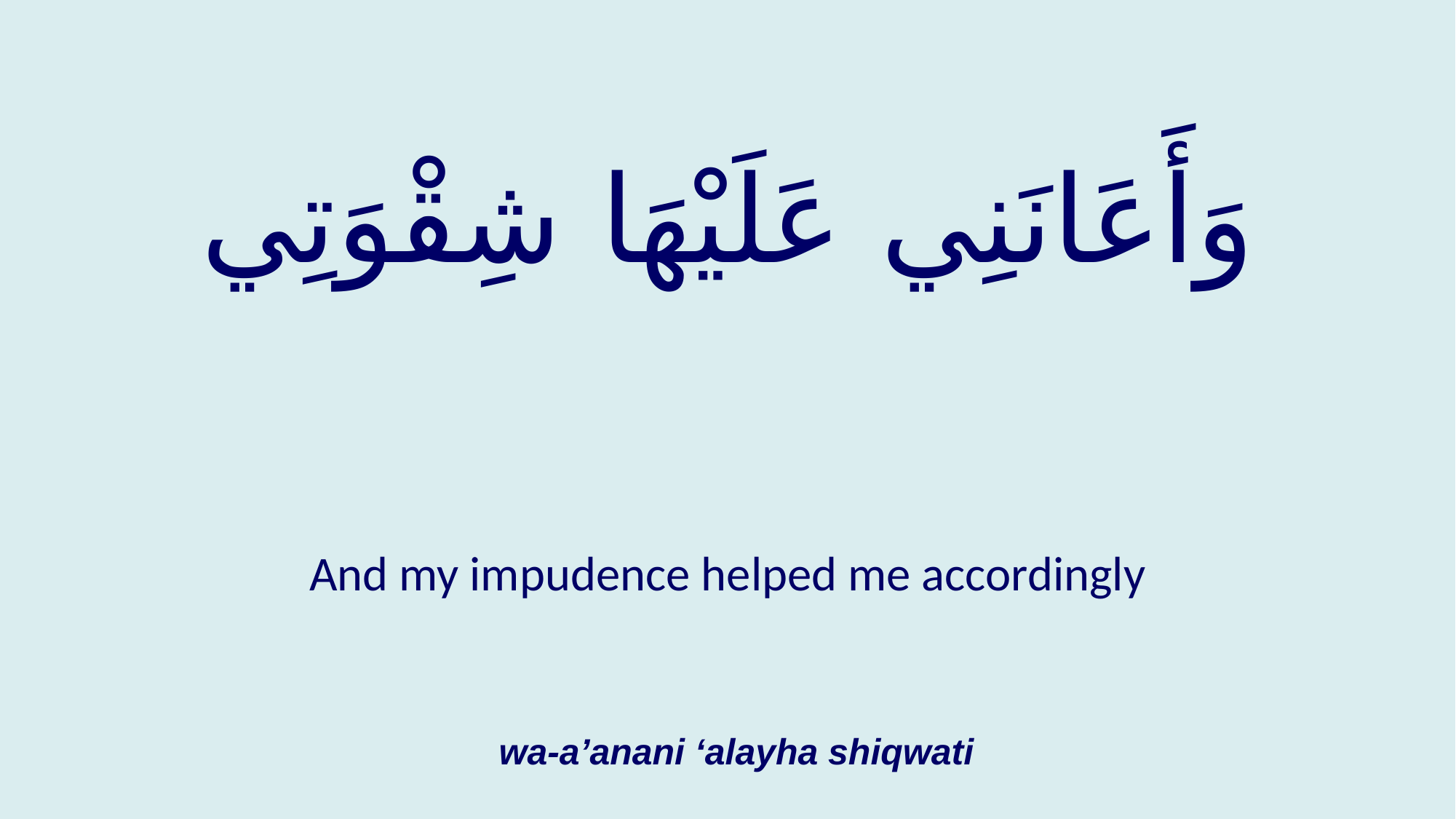

# وَأَعَانَنِي عَلَيْهَا شِقْوَتِي
And my impudence helped me accordingly
wa-a’anani ‘alayha shiqwati